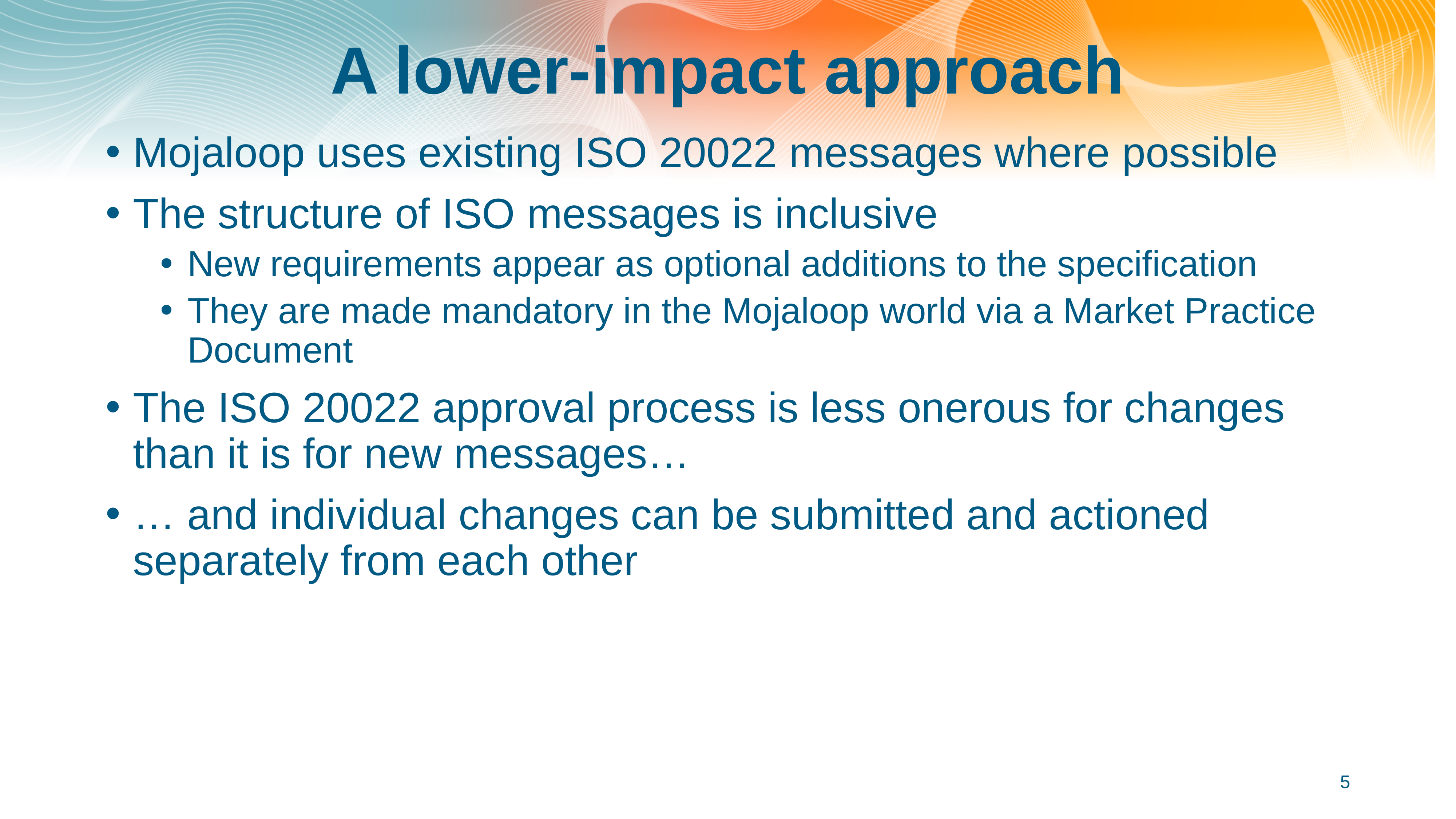

# A lower-impact approach
Mojaloop uses existing ISO 20022 messages where possible
The structure of ISO messages is inclusive
New requirements appear as optional additions to the specification
They are made mandatory in the Mojaloop world via a Market Practice Document
The ISO 20022 approval process is less onerous for changes than it is for new messages…
… and individual changes can be submitted and actioned separately from each other
5